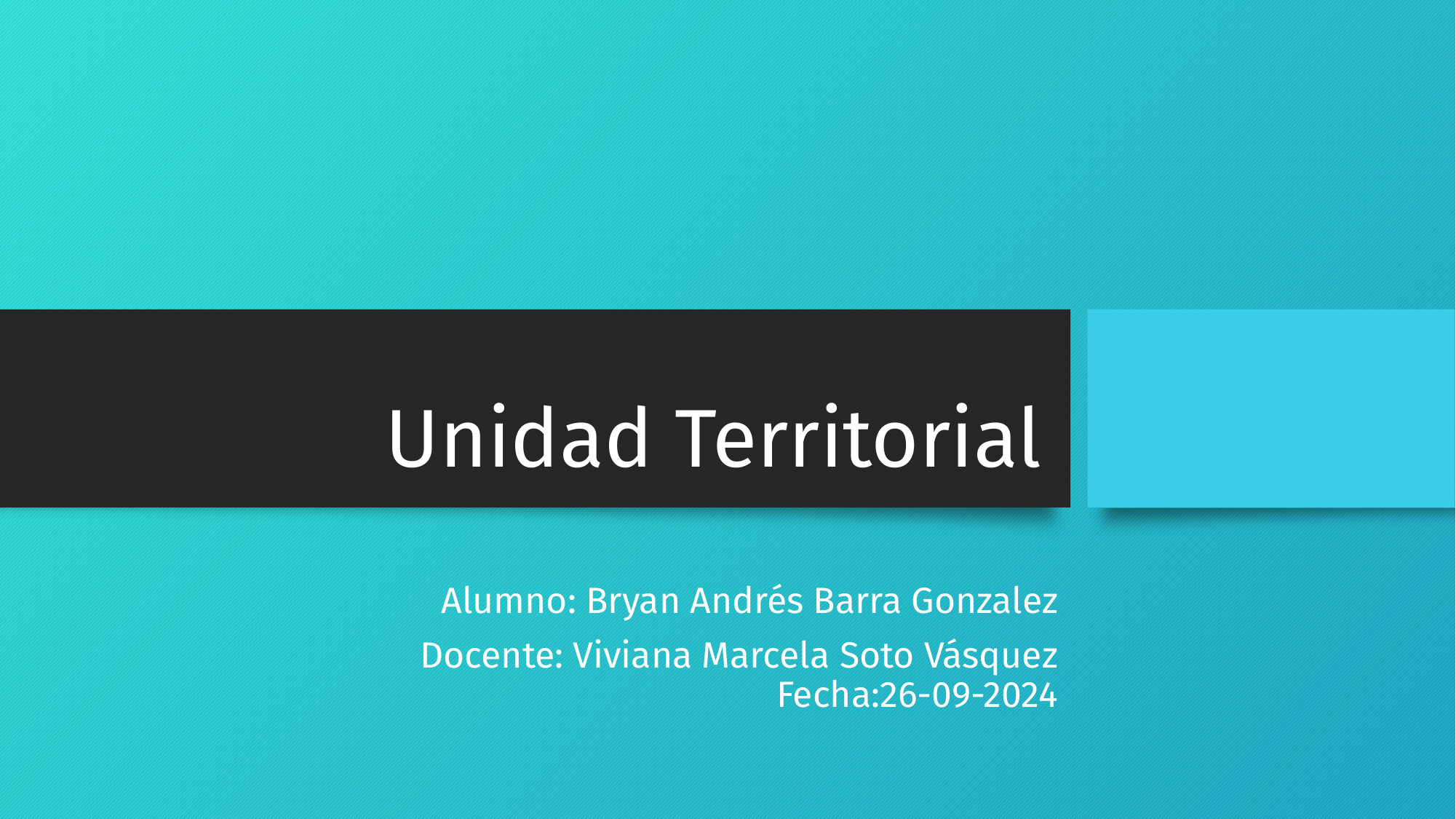

# Unidad Territorial

Alumno: Bryan Andrés Barra Gonzalez
Docente: Viviana Marcela Soto Vásquez
Fecha:26-09-2024